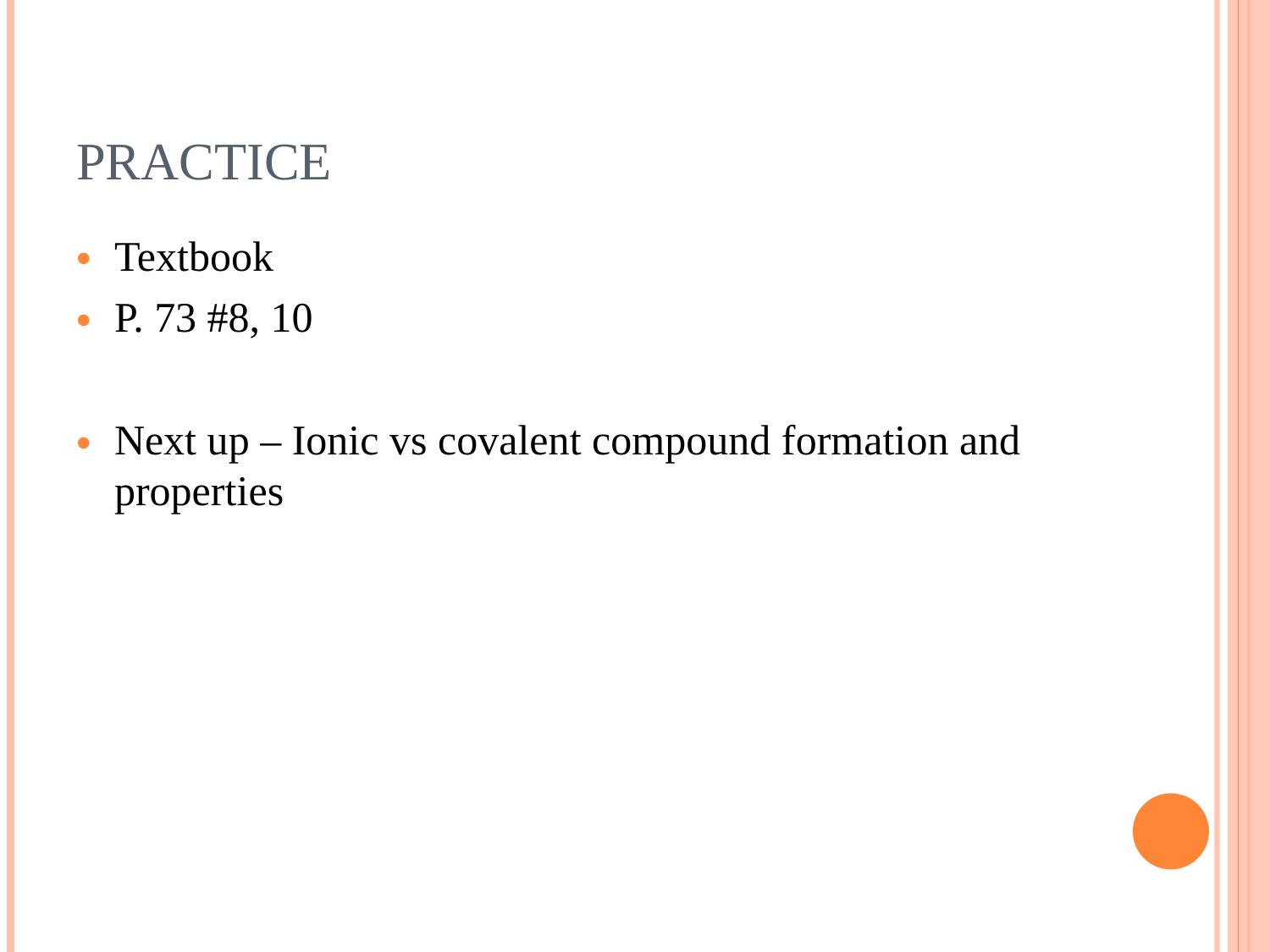

# Practice
Textbook
P. 73 #8, 10

Next up – Ionic vs covalent compound formation and properties